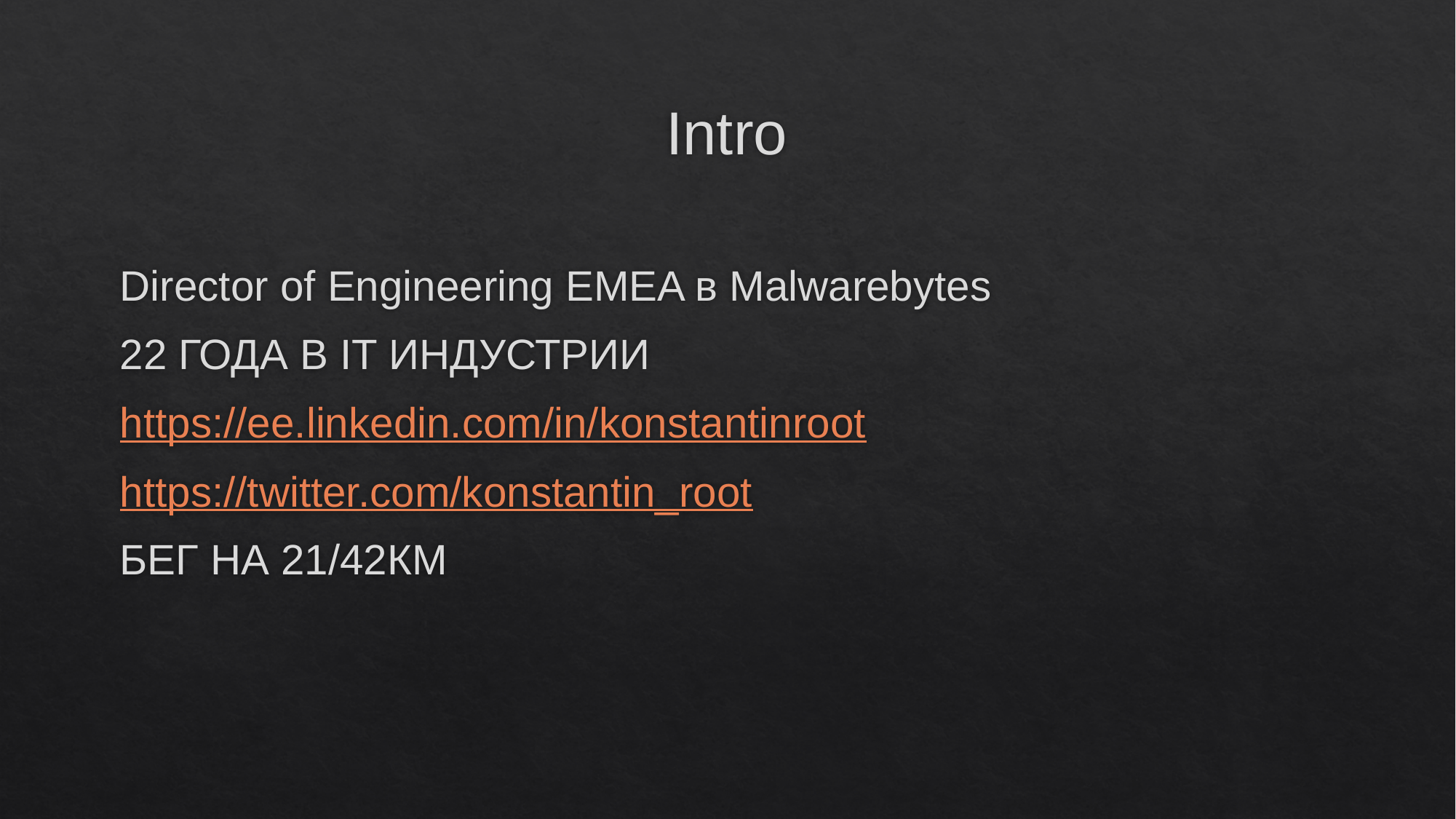

# Intro
Director of Engineering EMEA в Malwarebytes
22 ГОДА В IT ИНДУСТРИИ
https://ee.linkedin.com/in/konstantinroot
https://twitter.com/konstantin_root
БЕГ НА 21/42КМ